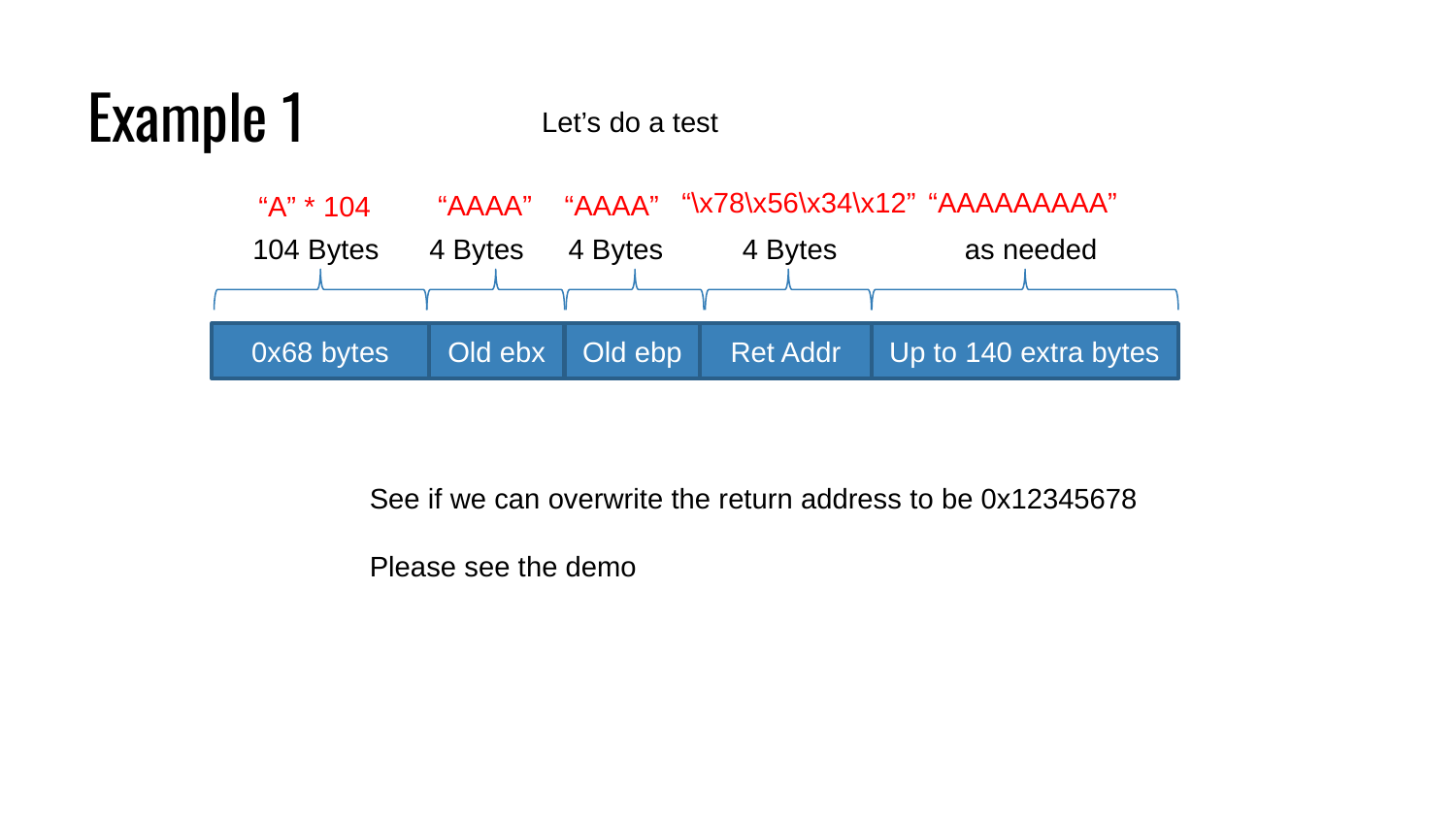

# Example 1
Let’s do a test

“\x78\x56\x34\x12”
“AAAAAAAAA”
“AAAA”
“AAAA”
“A” * 104

104 Bytes
4 Bytes
4 Bytes
4 Bytes
as needed
0x68 bytes
Old ebp
Ret Addr
Up to 140 extra bytes
Old ebx
See if we can overwrite the return address to be 0x12345678

Please see the demo